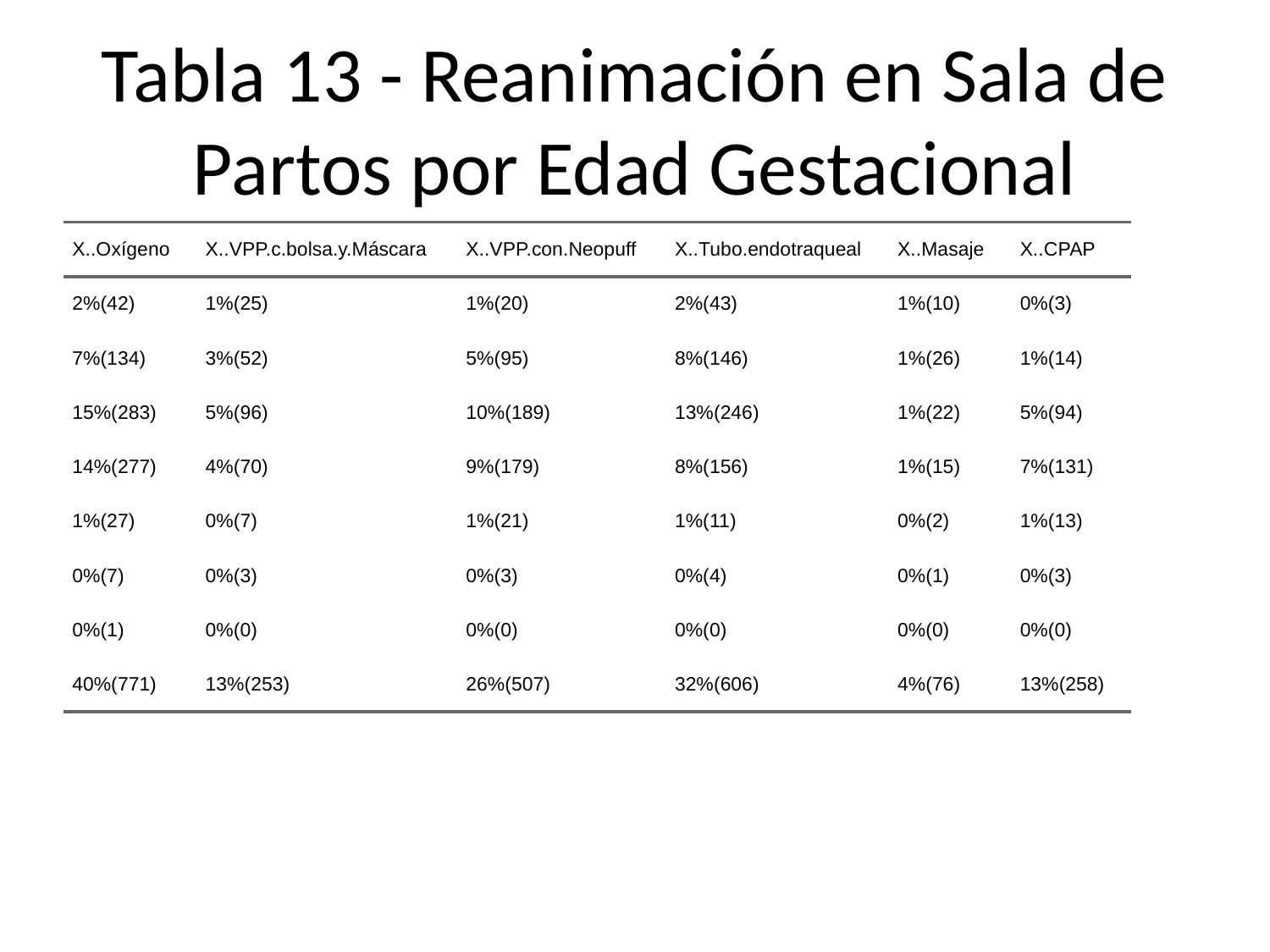

# Tabla 13 - Reanimación en Sala de Partos por Edad Gestacional
| X..Oxígeno | X..VPP.c.bolsa.y.Máscara | X..VPP.con.Neopuff | X..Tubo.endotraqueal | X..Masaje | X..CPAP |
| --- | --- | --- | --- | --- | --- |
| 2%(42) | 1%(25) | 1%(20) | 2%(43) | 1%(10) | 0%(3) |
| 7%(134) | 3%(52) | 5%(95) | 8%(146) | 1%(26) | 1%(14) |
| 15%(283) | 5%(96) | 10%(189) | 13%(246) | 1%(22) | 5%(94) |
| 14%(277) | 4%(70) | 9%(179) | 8%(156) | 1%(15) | 7%(131) |
| 1%(27) | 0%(7) | 1%(21) | 1%(11) | 0%(2) | 1%(13) |
| 0%(7) | 0%(3) | 0%(3) | 0%(4) | 0%(1) | 0%(3) |
| 0%(1) | 0%(0) | 0%(0) | 0%(0) | 0%(0) | 0%(0) |
| 40%(771) | 13%(253) | 26%(507) | 32%(606) | 4%(76) | 13%(258) |